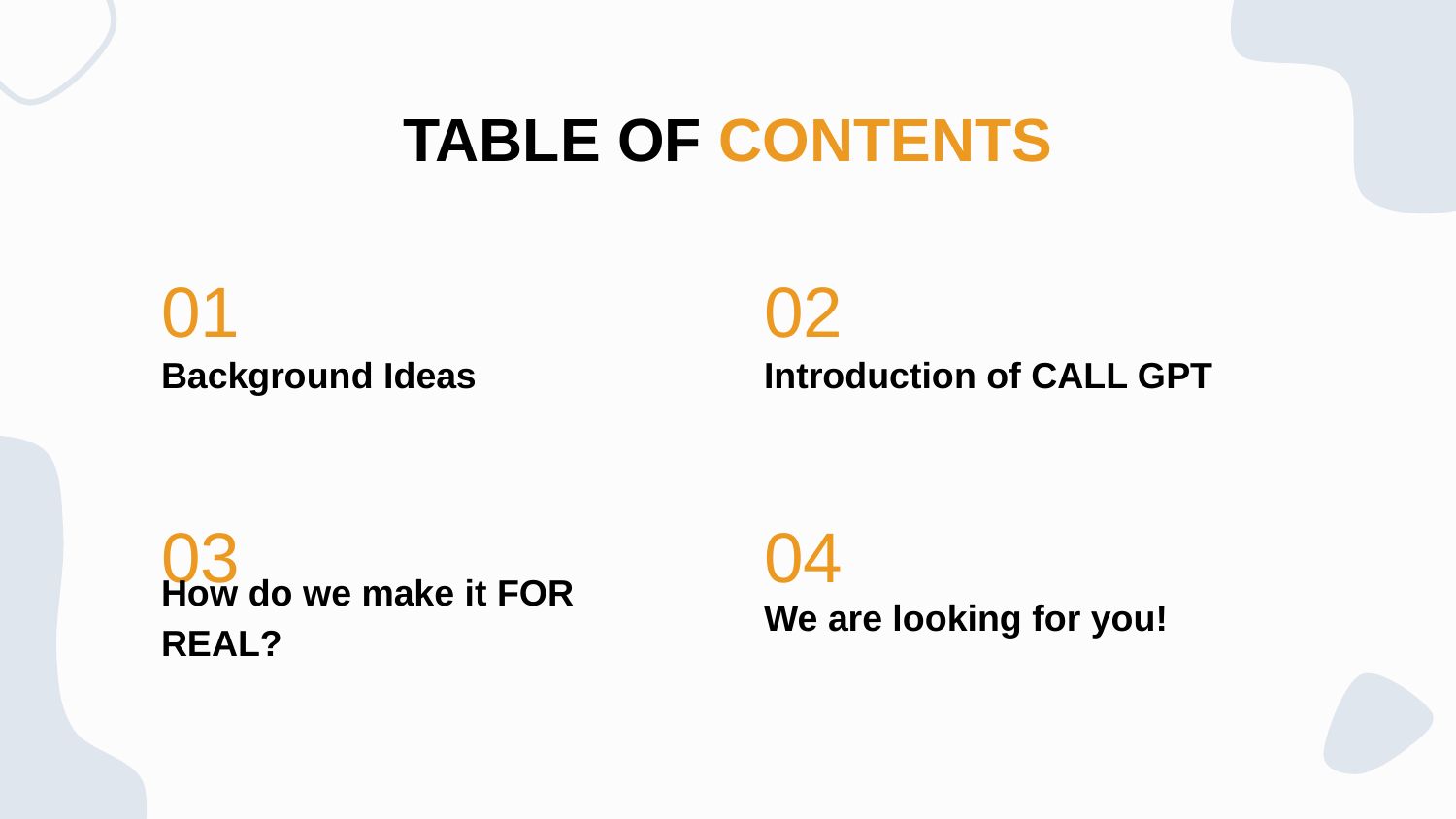

TABLE OF CONTENTS
01
02
# Background Ideas
Introduction of CALL GPT
03
04
How do we make it FOR REAL?
We are looking for you!